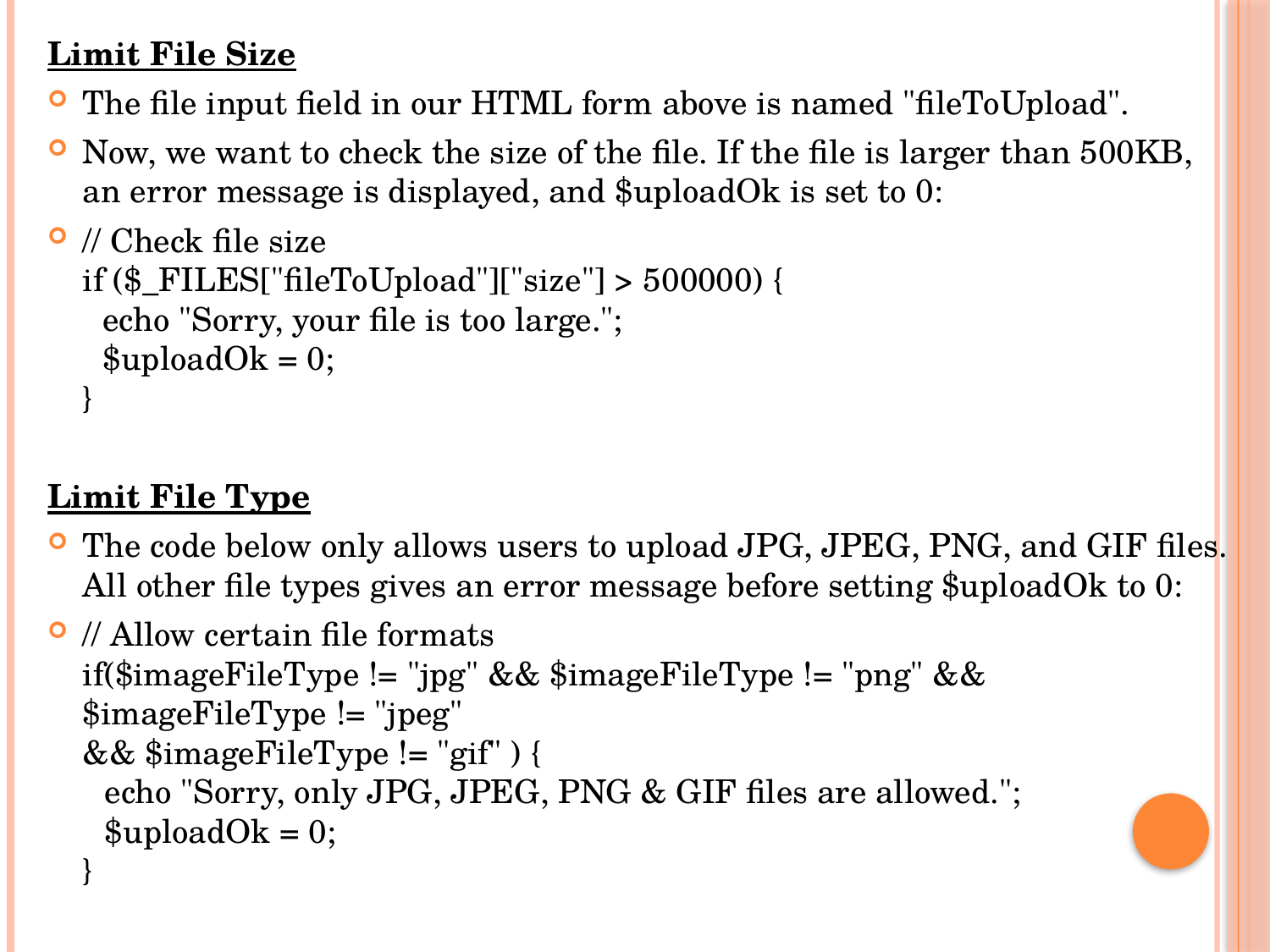

Limit File Size
The file input field in our HTML form above is named "fileToUpload".
Now, we want to check the size of the file. If the file is larger than 500KB, an error message is displayed, and $uploadOk is set to 0:
// Check file size
if ($_FILES["fileToUpload"]["size"] > 500000) {
  echo "Sorry, your file is too large.";
  $uploadOk = 0;
}

Limit File Type
The code below only allows users to upload JPG, JPEG, PNG, and GIF files. All other file types gives an error message before setting $uploadOk to 0:
// Allow certain file formats
if($imageFileType != "jpg" && $imageFileType != "png" && $imageFileType != "jpeg"
&& $imageFileType != "gif" ) {
  echo "Sorry, only JPG, JPEG, PNG & GIF files are allowed.";
  $uploadOk = 0;
}